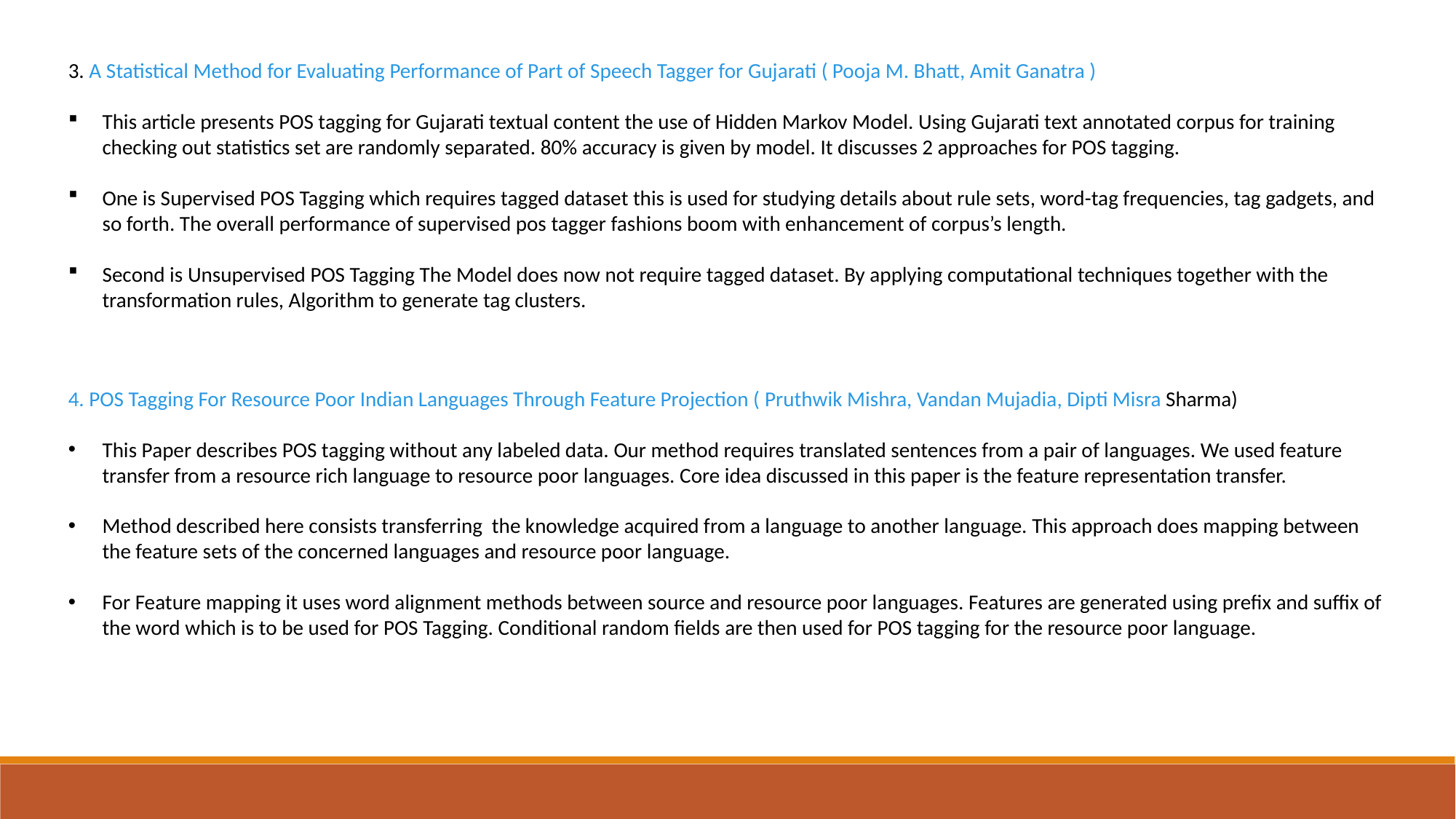

A Statistical Method for Evaluating Performance of Part of Speech Tagger for Gujarati ( Pooja M. Bhatt, Amit Ganatra )

This article presents POS tagging for Gujarati textual content the use of Hidden Markov Model. Using Gujarati text annotated corpus for training checking out statistics set are randomly separated. 80% accuracy is given by model. It discusses 2 approaches for POS tagging.

One is Supervised POS Tagging which requires tagged dataset this is used for studying details about rule sets, word-tag frequencies, tag gadgets, and so forth. The overall performance of supervised pos tagger fashions boom with enhancement of corpus’s length.

Second is Unsupervised POS Tagging The Model does now not require tagged dataset. By applying computational techniques together with the transformation rules, Algorithm to generate tag clusters.
4. POS Tagging For Resource Poor Indian Languages Through Feature Projection ( Pruthwik Mishra, Vandan Mujadia, Dipti Misra Sharma)
This Paper describes POS tagging without any labeled data. Our method requires translated sentences from a pair of languages. We used feature transfer from a resource rich language to resource poor languages. Core idea discussed in this paper is the feature representation transfer.
Method described here consists transferring  the knowledge acquired from a language to another language. This approach does mapping between the feature sets of the concerned languages and resource poor language.
For Feature mapping it uses word alignment methods between source and resource poor languages. Features are generated using prefix and suffix of the word which is to be used for POS Tagging. Conditional random fields are then used for POS tagging for the resource poor language.